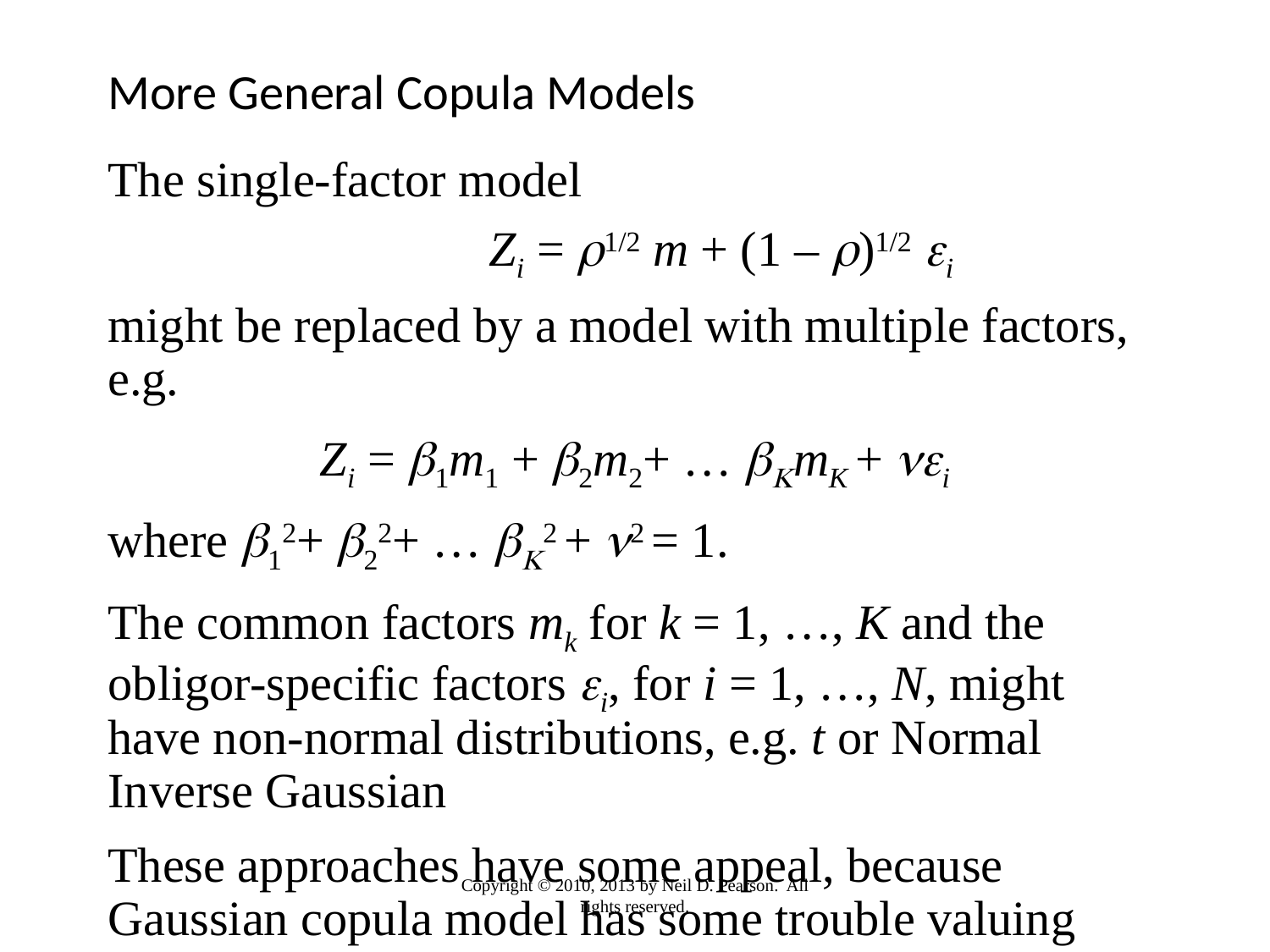

# More General Copula Models
The single-factor model
			Zi = ρ1/2 m + (1 – ρ)1/2 εi
might be replaced by a model with multiple factors, e.g.
Zi = β1m1 + β2m2+ … βΚmK + νεi
where β12+ β22+ … βΚ2 + ν2 = 1.
The common factors mk for k = 1, …, K and the obligor-specific factors εi, for i = 1, …, N, might have non-normal distributions, e.g. t or Normal Inverse Gaussian
These approaches have some appeal, because Gaussian copula model has some trouble valuing CDO tranches with high attachment points.  But the Gaussian copula is still the most widely used.
Copyright © 2010, 2013 by Neil D. Pearson.  All rights reserved.